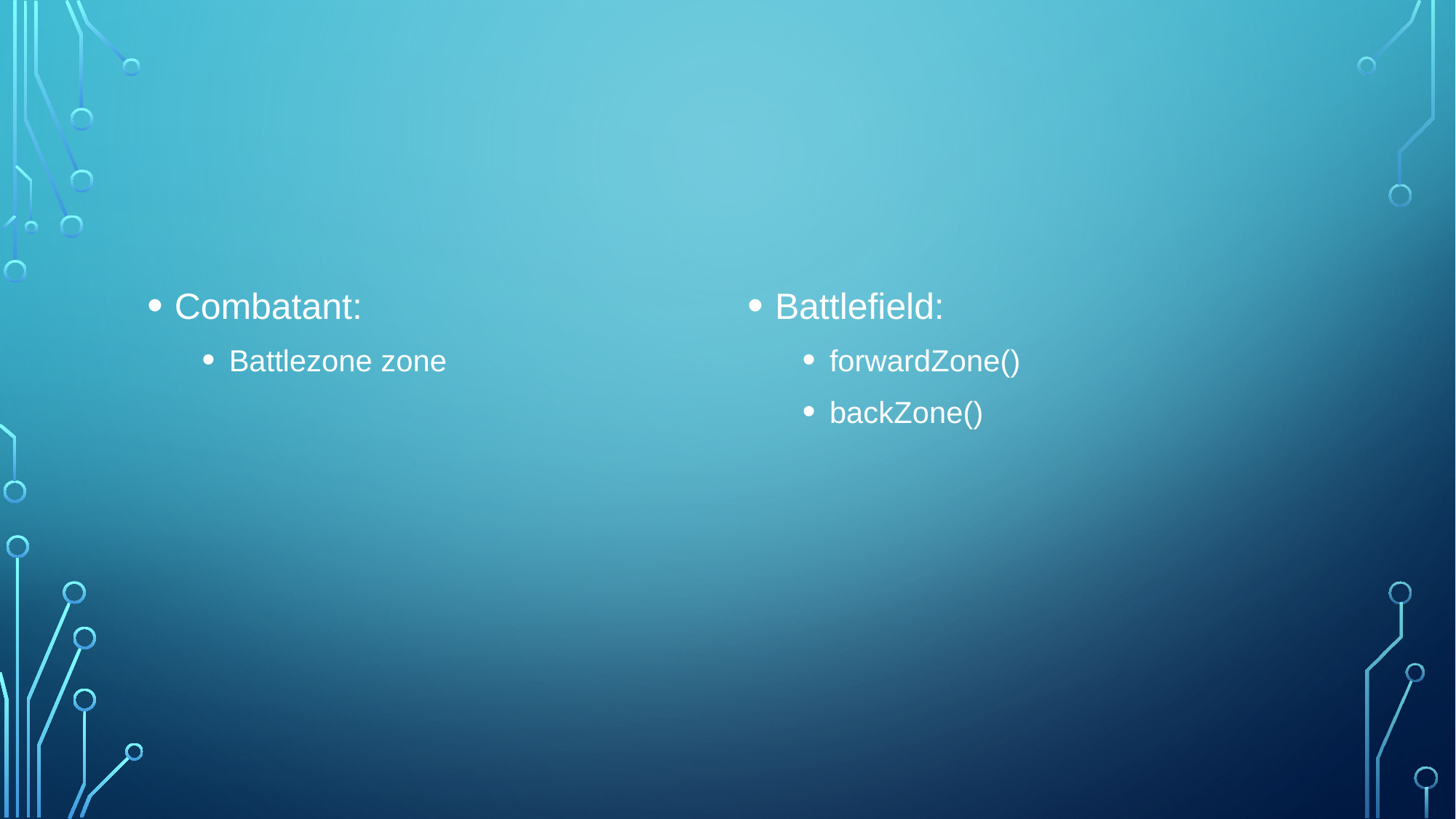

#
Combatant:
Battlezone zone
Battlefield:
forwardZone()
backZone()